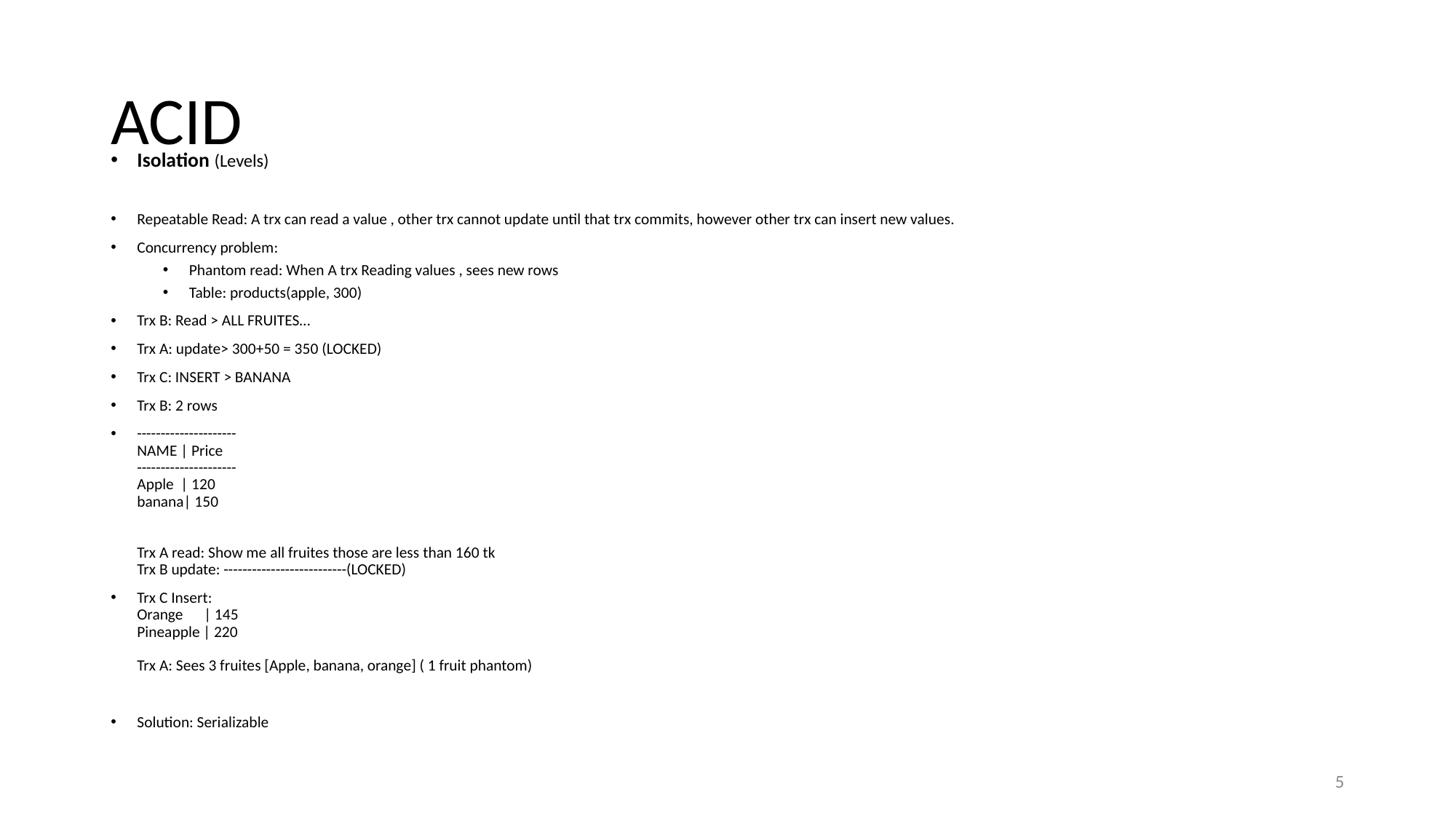

# ACID
Isolation (Levels)

Repeatable Read: A trx can read a value , other trx cannot update until that trx commits, however other trx can insert new values.
Concurrency problem:
Phantom read: When A trx Reading values , sees new rows
Table: products(apple, 300)
Trx B: Read > ALL FRUITES…
Trx A: update> 300+50 = 350 (LOCKED)
Trx C: INSERT > BANANA
Trx B: 2 rows
---------------------
NAME | Price
---------------------
Apple  | 120
banana| 150
Trx A read: Show me all fruites those are less than 160 tk
Trx B update: --------------------------(LOCKED)
Trx C Insert:
Orange      | 145
Pineapple | 220
Trx A: Sees 3 fruites [Apple, banana, orange] ( 1 fruit phantom)

Solution: Serializable
5